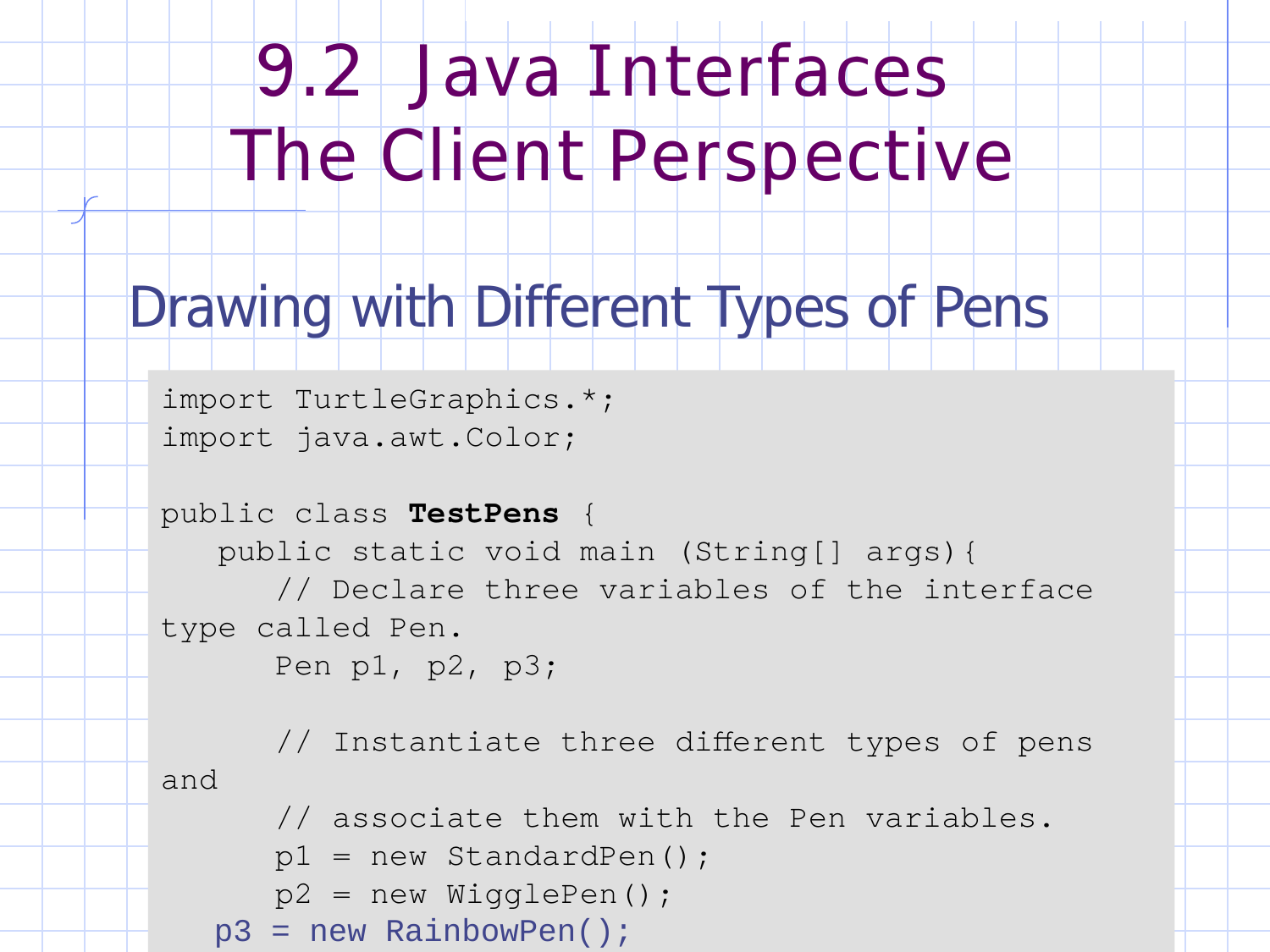

# 9.2  Java Interfaces The Client Perspective
Drawing with Different Types of Pens
import TurtleGraphics.*;
import java.awt.Color;

public class TestPens {
   public static void main (String[] args){
      // Declare three variables of the interface type called Pen.
      Pen p1, p2, p3;

      // Instantiate three different types of pens and
      // associate them with the Pen variables.
      p1 = new StandardPen();
      p2 = new WigglePen();
      p3 = new RainbowPen();